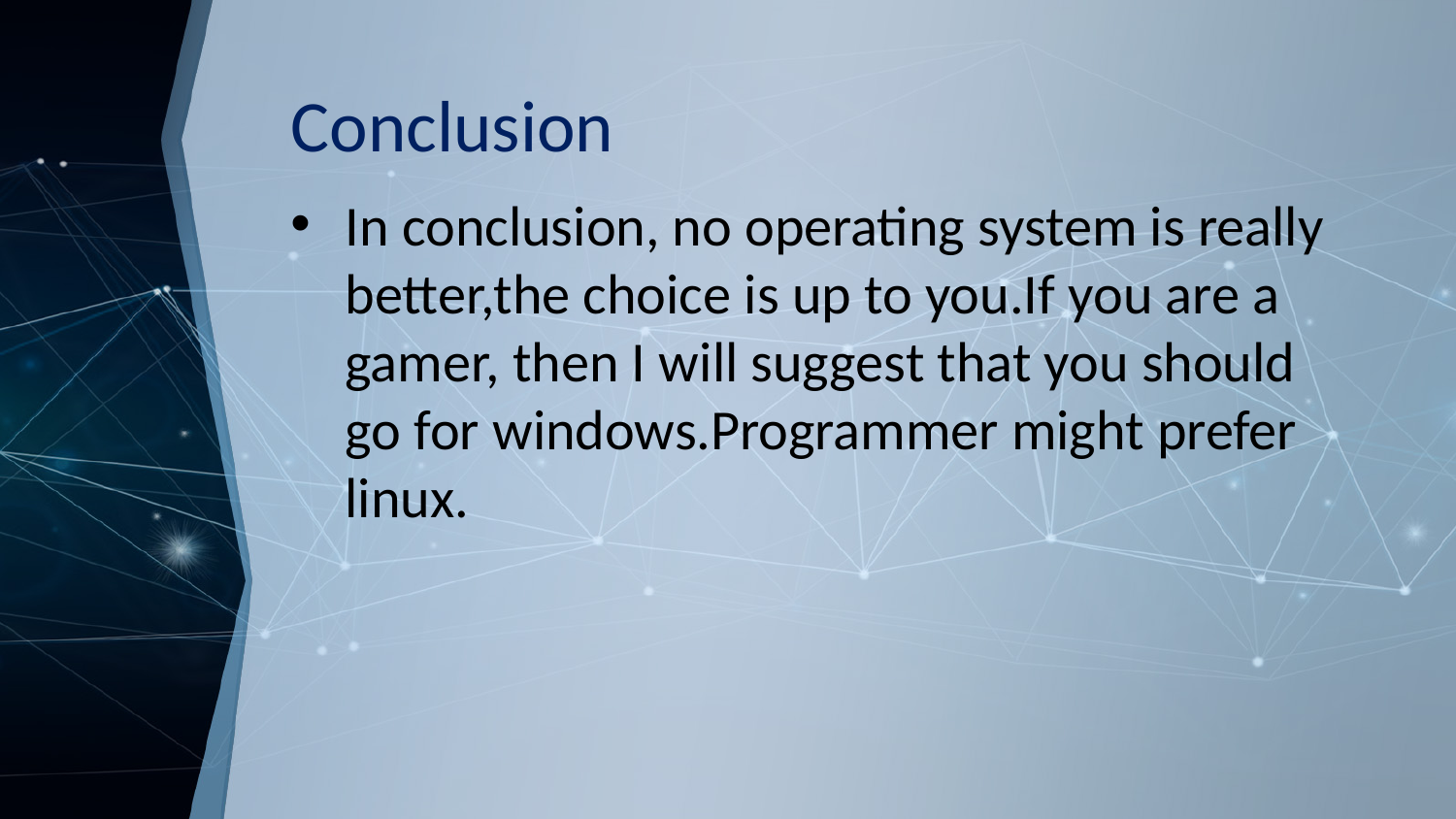

# Conclusion
In conclusion, no operating system is really better,the choice is up to you.If you are a gamer, then I will suggest that you should go for windows.Programmer might prefer  linux.